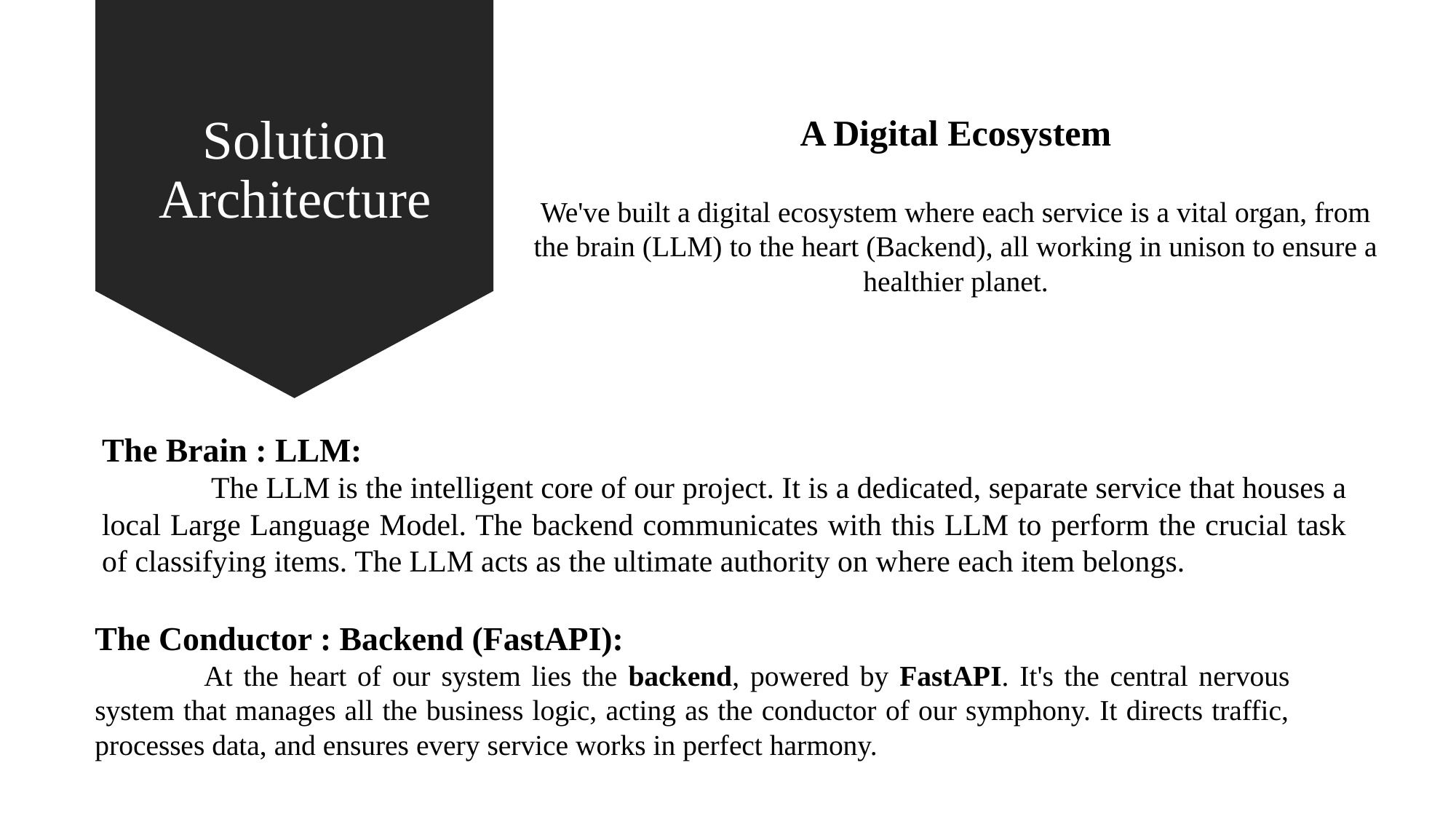

Solution Architecture
A Digital Ecosystem

We've built a digital ecosystem where each service is a vital organ, from the brain (LLM) to the heart (Backend), all working in unison to ensure a healthier planet.

The Brain : LLM:
	The LLM is the intelligent core of our project. It is a dedicated, separate service that houses a local Large Language Model. The backend communicates with this LLM to perform the crucial task of classifying items. The LLM acts as the ultimate authority on where each item belongs.

The Conductor : Backend (FastAPI):
	At the heart of our system lies the backend, powered by FastAPI. It's the central nervous system that manages all the business logic, acting as the conductor of our symphony. It directs traffic, processes data, and ensures every service works in perfect harmony.